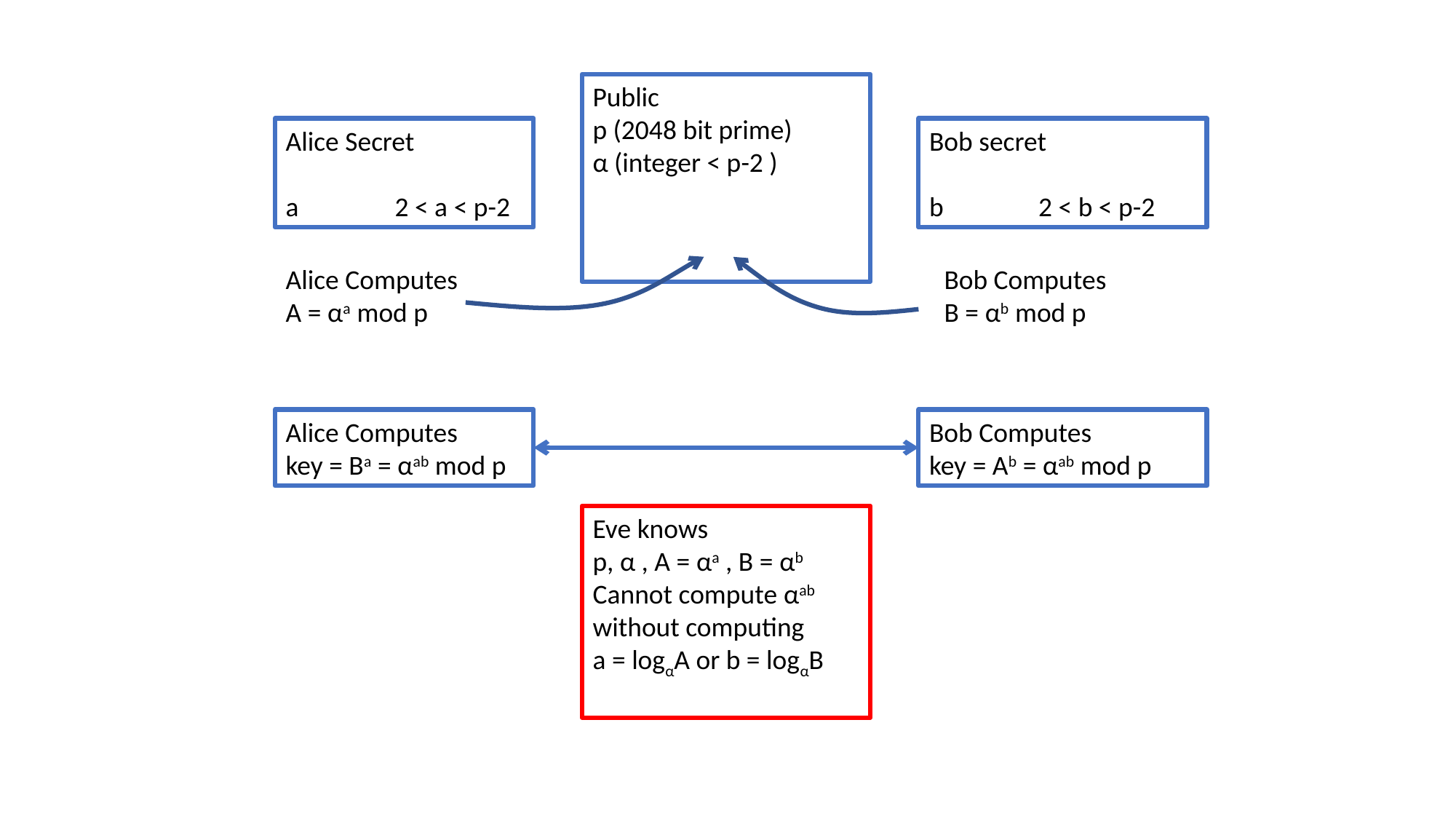

Public
p (2048 bit prime)
α (integer < p-2 )

Alice Secret

a	2 < a < p-2
Bob secret

b	2 < b < p-2
Alice Computes
A = αa mod p

Bob Computes
B = αb mod p
Bob Computes
key = Ab = αab mod p
Alice Computes
key = Ba = αab mod p
Eve knows
p, α , A = αa , B = αb
Cannot compute αab without computing
a = logαA or b = logαB